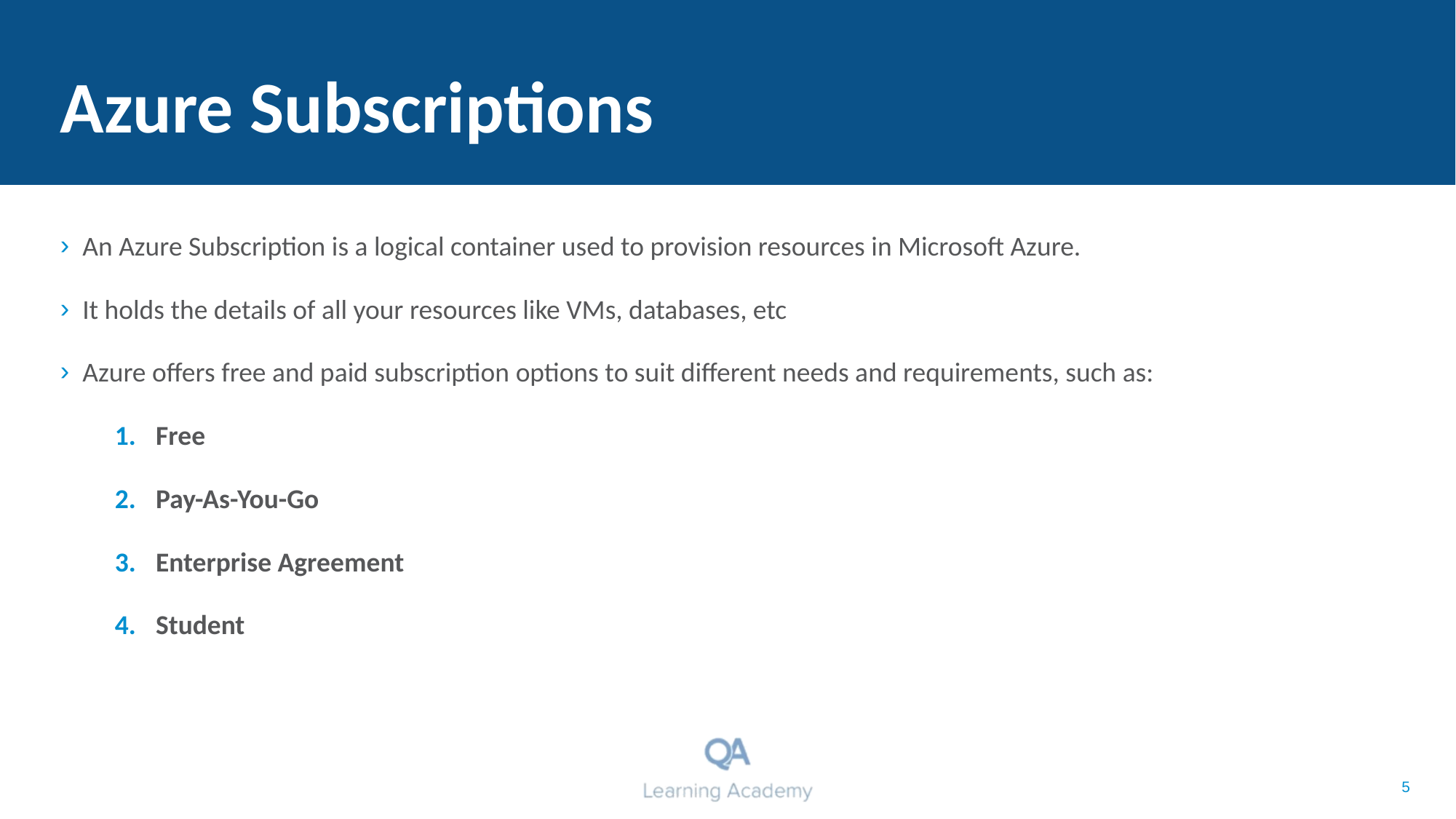

# Azure Subscriptions
An Azure Subscription is a logical container used to provision resources in Microsoft Azure.
It holds the details of all your resources like VMs, databases, etc
Azure offers free and paid subscription options to suit different needs and requirements, such as:
Free
Pay-As-You-Go
Enterprise Agreement
Student